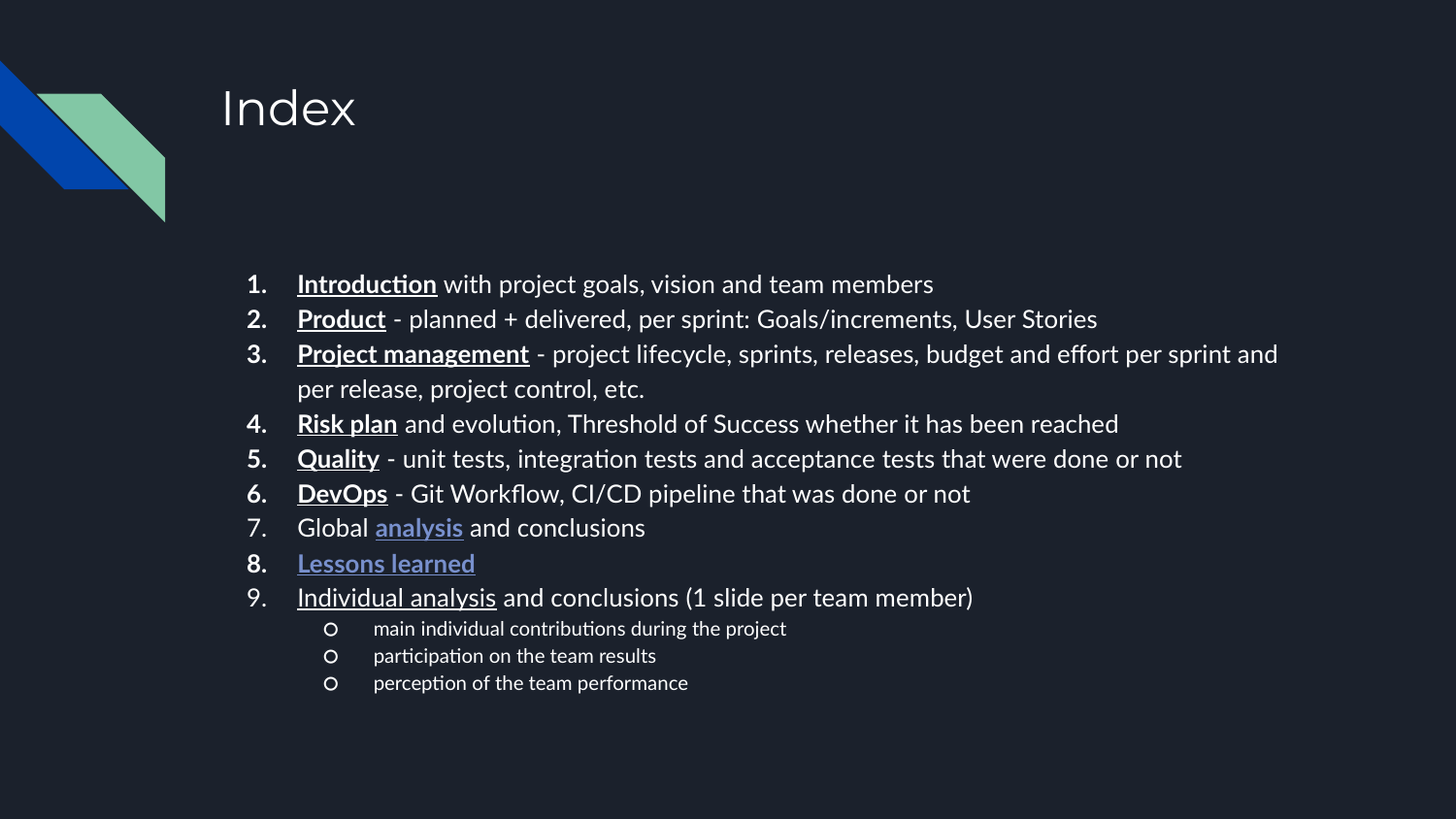

# Index
Introduction with project goals, vision and team members
Product - planned + delivered, per sprint: Goals/increments, User Stories
Project management - project lifecycle, sprints, releases, budget and effort per sprint and per release, project control, etc.
Risk plan and evolution, Threshold of Success whether it has been reached
Quality - unit tests, integration tests and acceptance tests that were done or not
DevOps - Git Workflow, CI/CD pipeline that was done or not
Global analysis and conclusions
Lessons learned
Individual analysis and conclusions (1 slide per team member)
main individual contributions during the project
participation on the team results
perception of the team performance